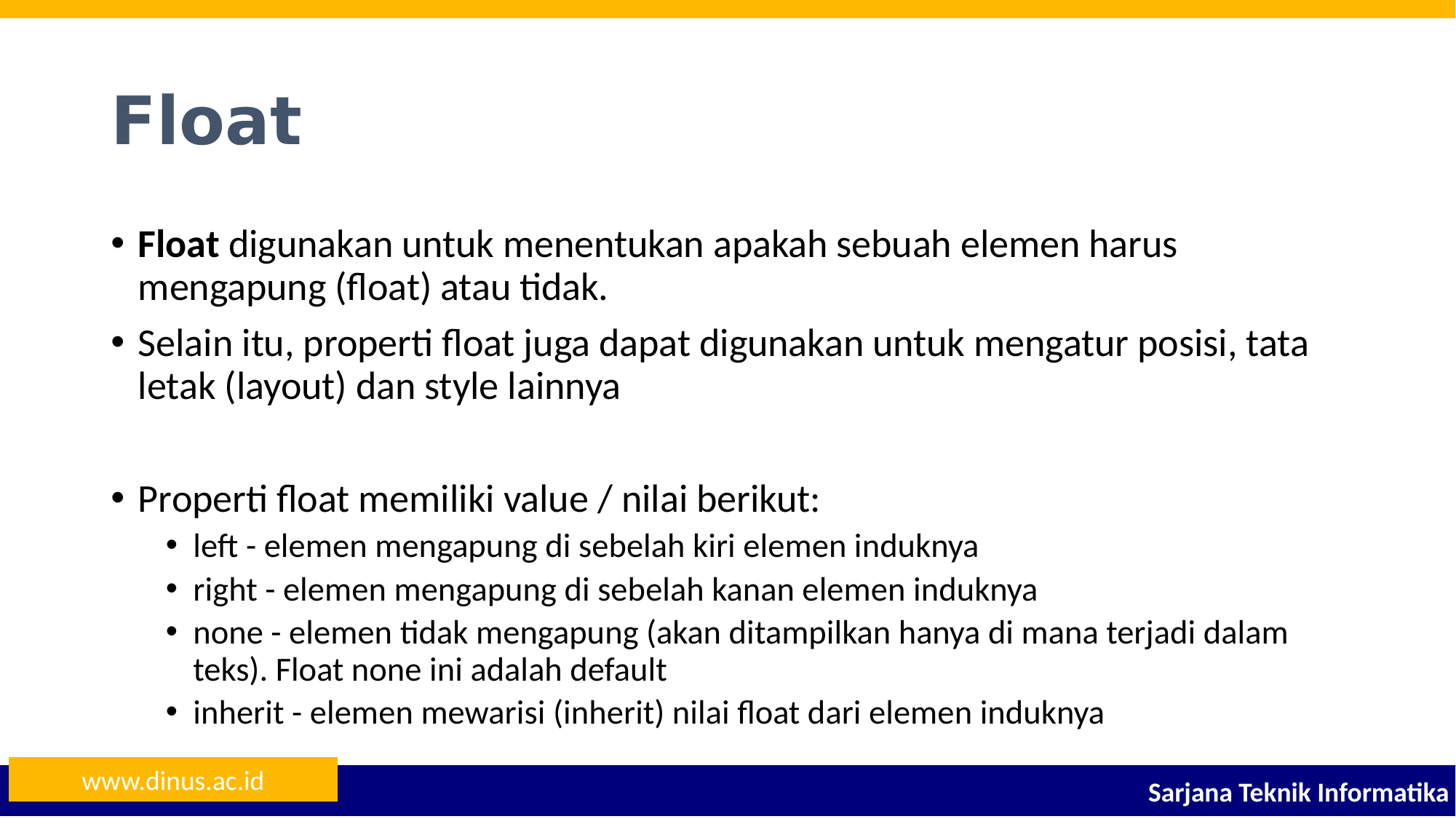

# Float
Float digunakan untuk menentukan apakah sebuah elemen harus mengapung (float) atau tidak.
Selain itu, properti float juga dapat digunakan untuk mengatur posisi, tata letak (layout) dan style lainnya

Properti float memiliki value / nilai berikut:
left - elemen mengapung di sebelah kiri elemen induknya
right - elemen mengapung di sebelah kanan elemen induknya
none - elemen tidak mengapung (akan ditampilkan hanya di mana terjadi dalam teks). Float none ini adalah default
inherit - elemen mewarisi (inherit) nilai float dari elemen induknya